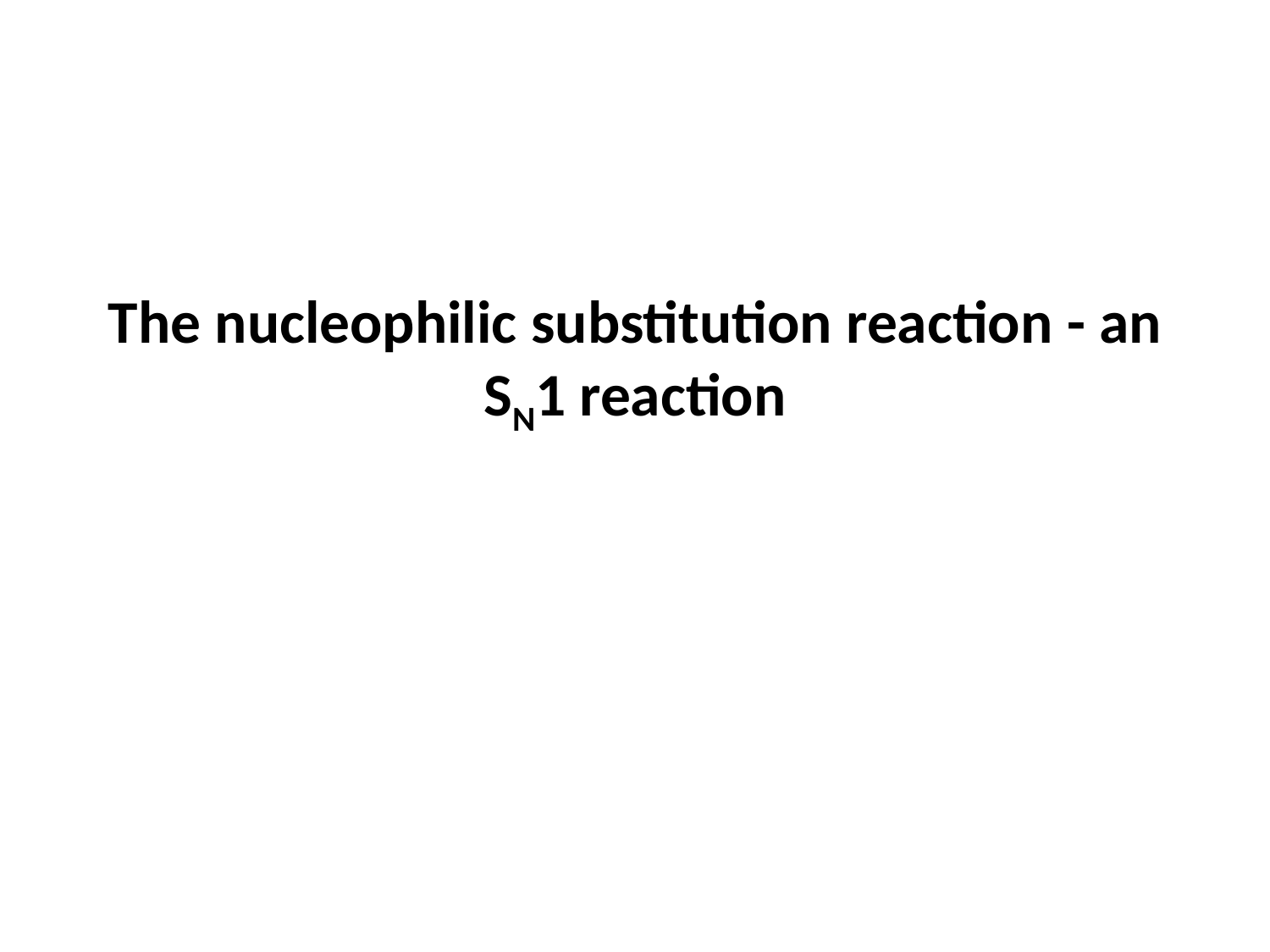

# The nucleophilic substitution reaction - an SN1 reaction